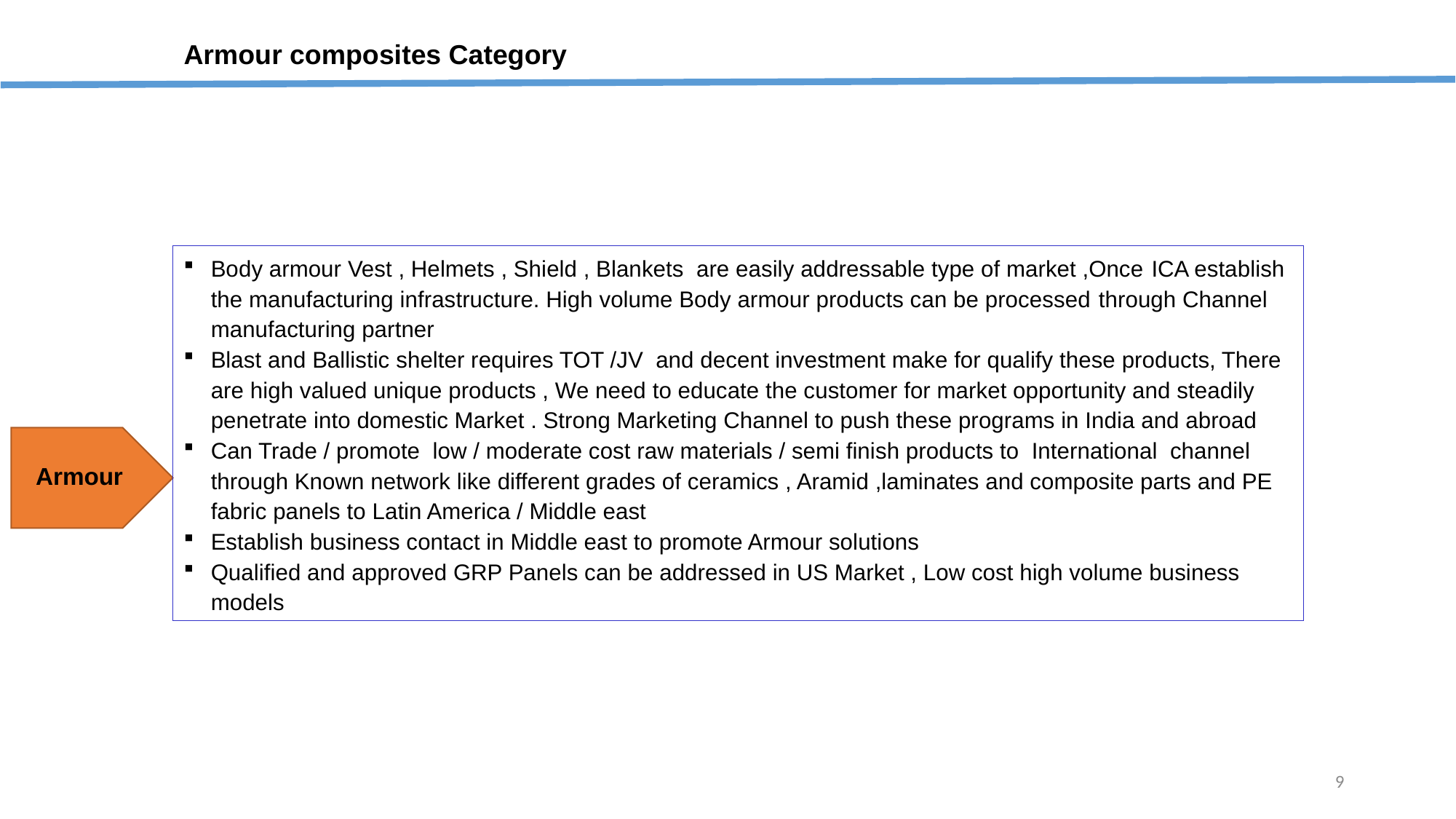

# Armour composites Category
Body armour Vest , Helmets , Shield , Blankets  are easily addressable type of market ,Once ICA establish the manufacturing infrastructure. High volume Body armour products can be processed through Channel manufacturing partner
Blast and Ballistic shelter requires TOT /JV  and decent investment make for qualify these products, There are high valued unique products , We need to educate the customer for market opportunity and steadily penetrate into domestic Market . Strong Marketing Channel to push these programs in India and abroad
Can Trade / promote  low / moderate cost raw materials / semi finish products to  International  channel through Known network like different grades of ceramics , Aramid ,laminates and composite parts and PE fabric panels to Latin America / Middle east
Establish business contact in Middle east to promote Armour solutions
Qualified and approved GRP Panels can be addressed in US Market , Low cost high volume business models

Armour
9